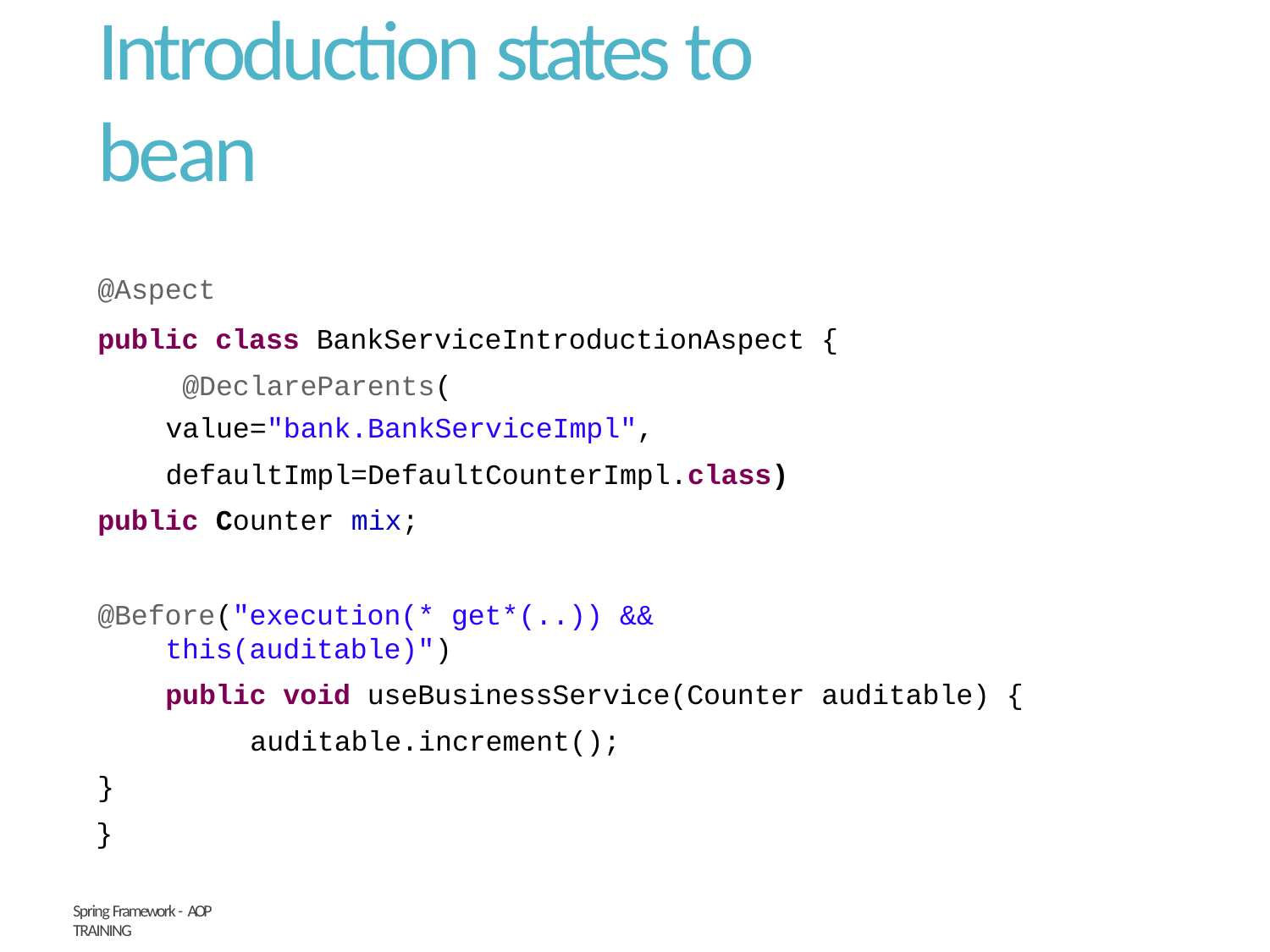

# Introduction states to bean
@Aspect
public class BankServiceIntroductionAspect {  @DeclareParents(
value="bank.BankServiceImpl",
defaultImpl=DefaultCounterImpl.class)
public Counter mix;

@Before("execution(* get*(..)) && this(auditable)")
public void useBusinessService(Counter auditable) {  auditable.increment();
}
}
Spring Framework - AOP
Training